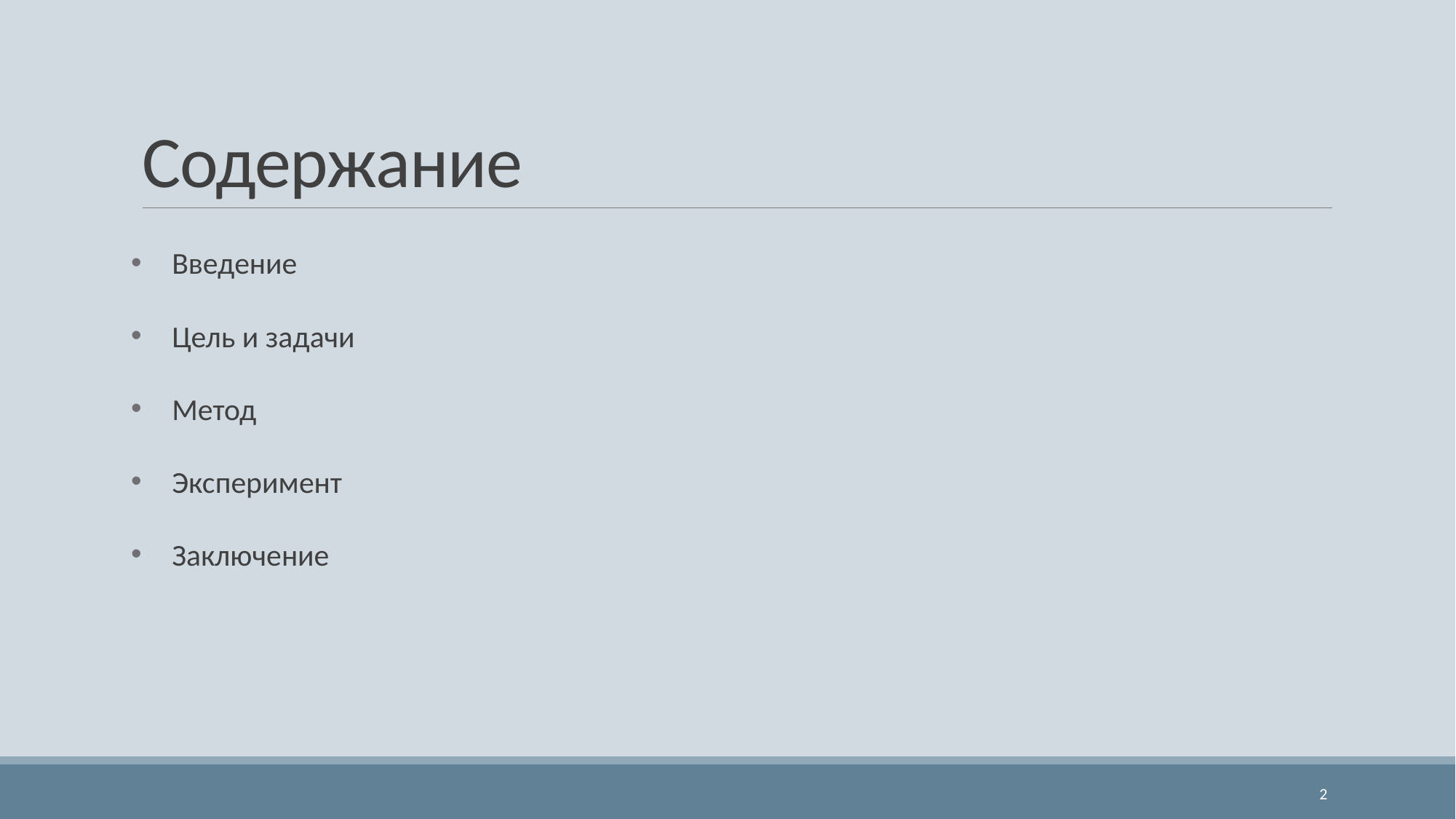

# Содержание
Введение
Цель и задачи
Метод
Эксперимент
Заключение

2